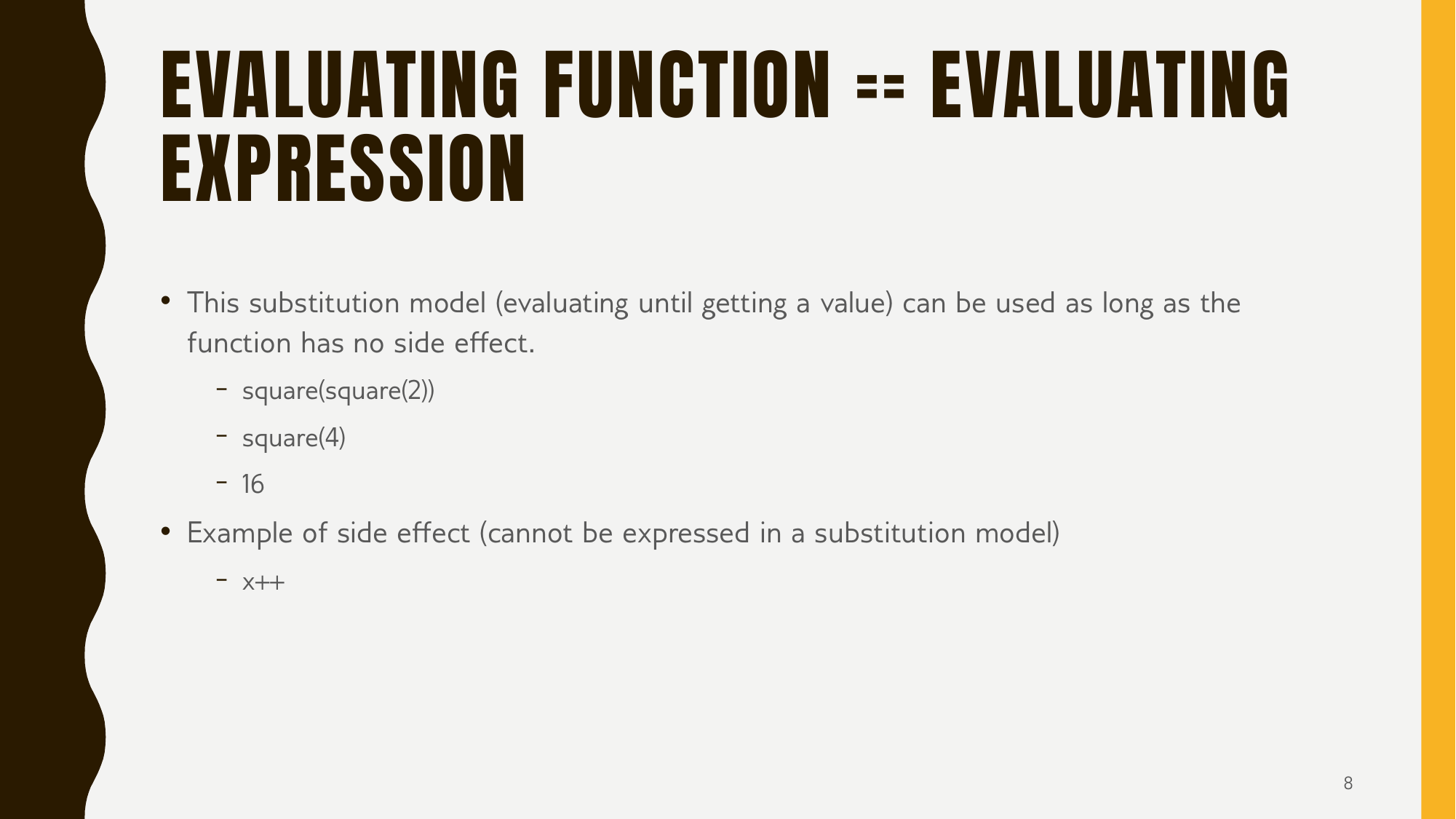

# Evaluating function == evaluating expression
This substitution model (evaluating until getting a value) can be used as long as the function has no side effect.
square(square(2))
square(4)
16
Example of side effect (cannot be expressed in a substitution model)
x++

8